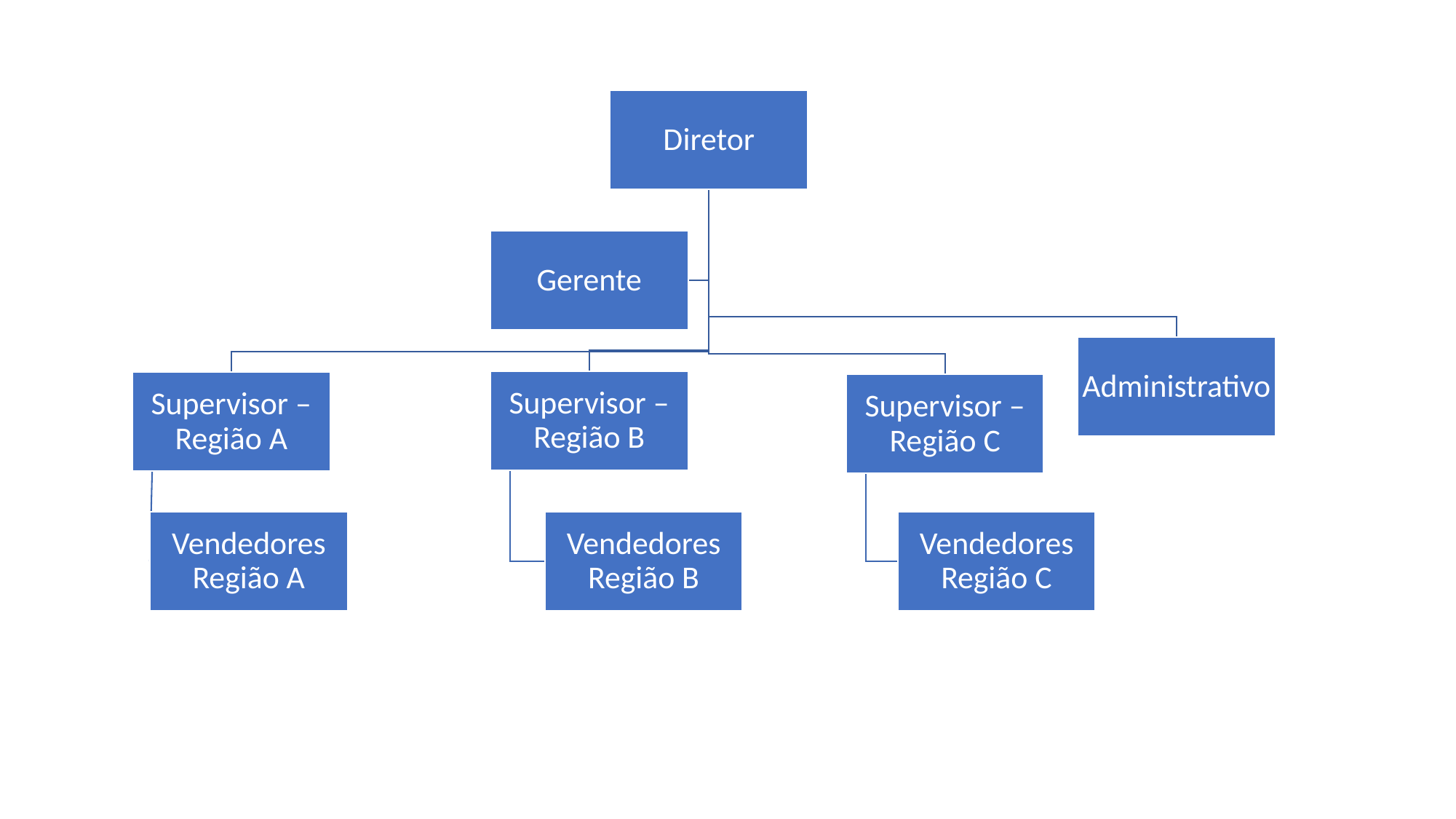

Diretor
Supervisor – Região A
Vendedores Região A
Supervisor – Região B
Vendedores Região B
Supervisor – Região C
Vendedores Região C
Administrativo
Gerente